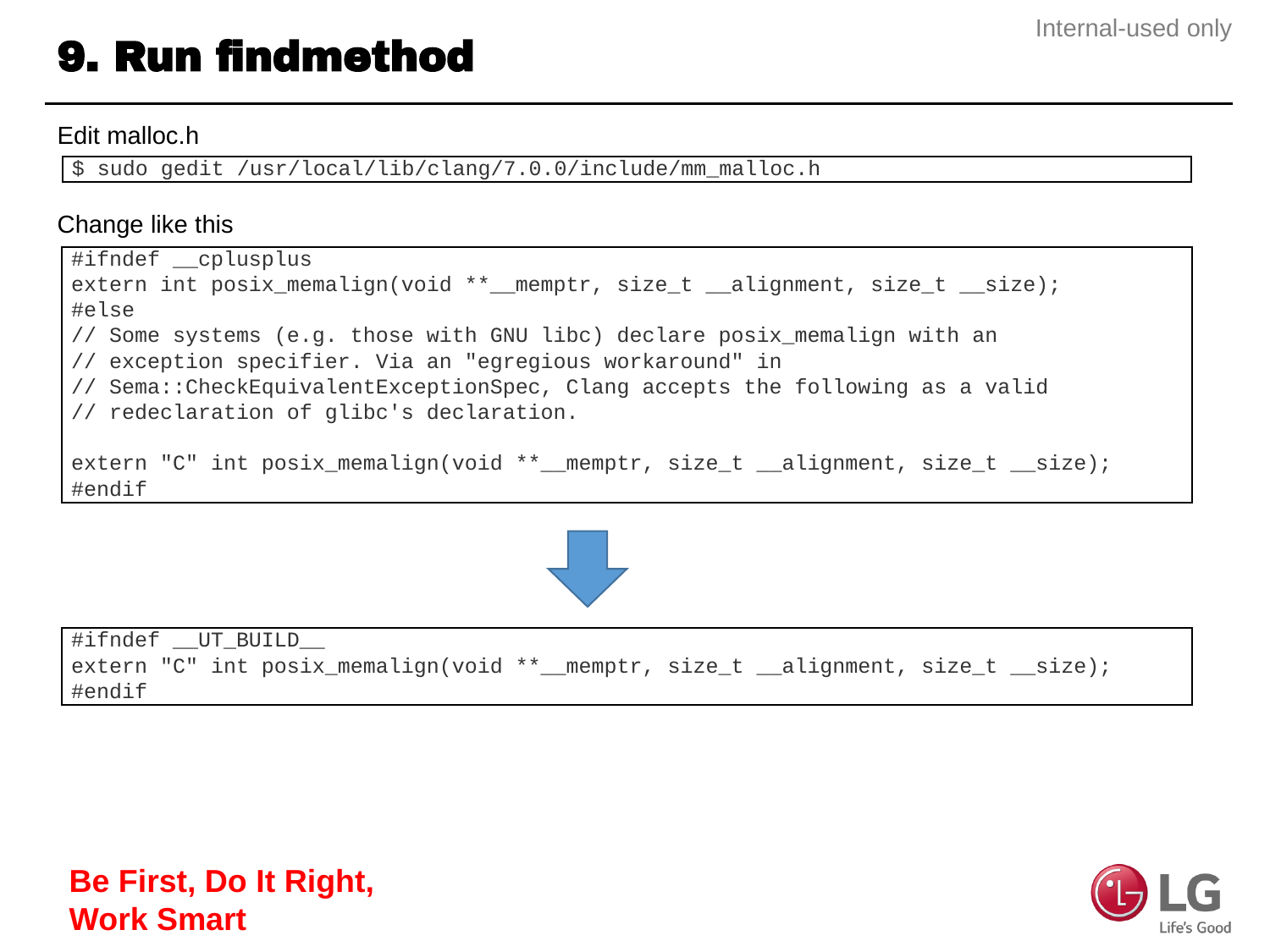

# 9. Run findmethod
Edit malloc.h

Change like this

| $ sudo gedit /usr/local/lib/clang/7.0.0/include/mm\_malloc.h |
| --- |
| #ifndef \_\_cplusplus extern int posix\_memalign(void \*\*\_\_memptr, size\_t \_\_alignment, size\_t \_\_size); #else // Some systems (e.g. those with GNU libc) declare posix\_memalign with an // exception specifier. Via an "egregious workaround" in // Sema::CheckEquivalentExceptionSpec, Clang accepts the following as a valid // redeclaration of glibc's declaration.   extern "C" int posix\_memalign(void \*\*\_\_memptr, size\_t \_\_alignment, size\_t \_\_size); #endif |
| --- |

| #ifndef \_\_UT\_BUILD\_\_ extern "C" int posix\_memalign(void \*\*\_\_memptr, size\_t \_\_alignment, size\_t \_\_size); #endif |
| --- |